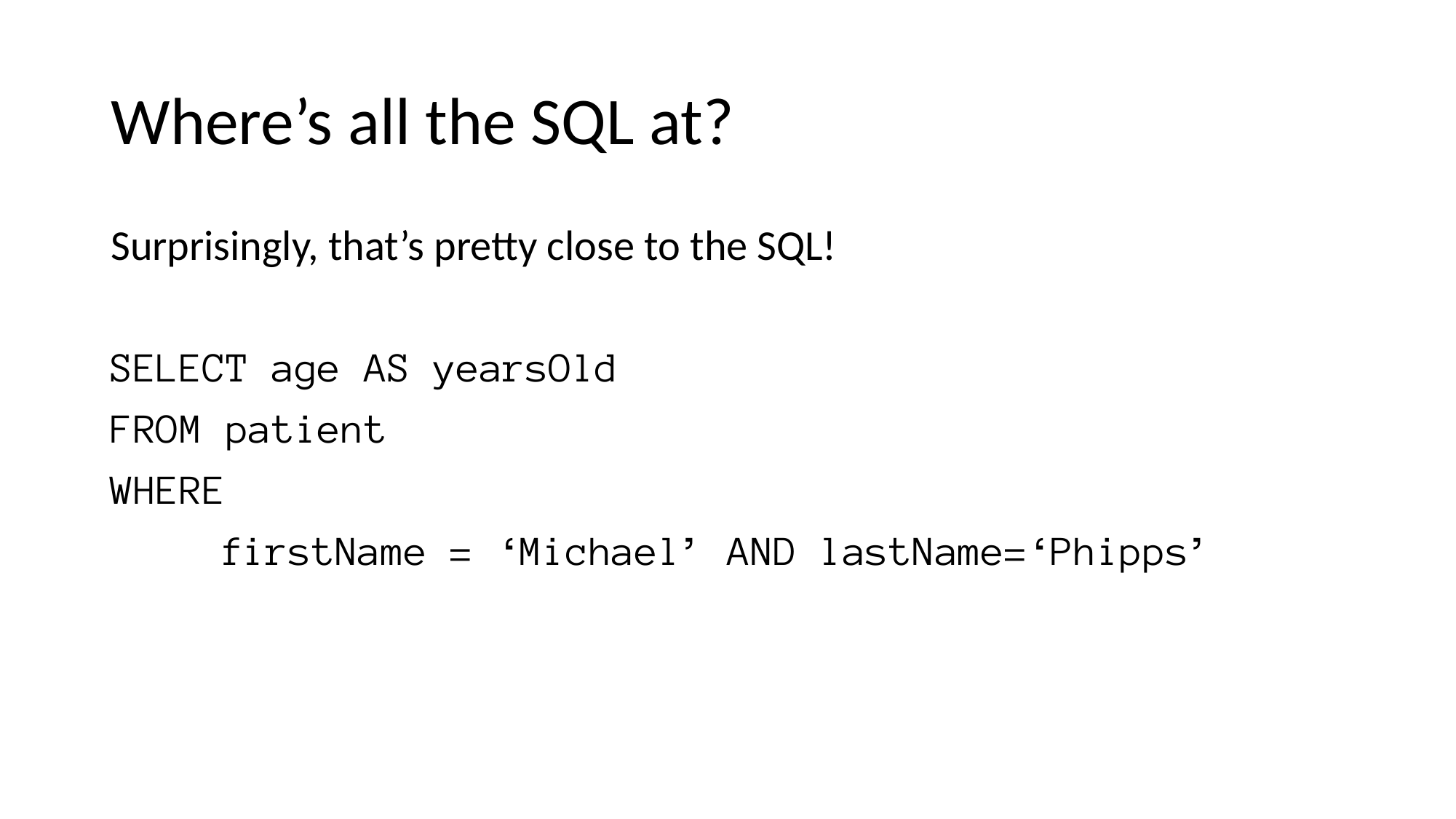

# Where’s all the SQL at?
Surprisingly, that’s pretty close to the SQL!

SELECT age AS yearsOld
FROM patient
WHERE
	firstName = ‘Michael’ AND lastName=‘Phipps’